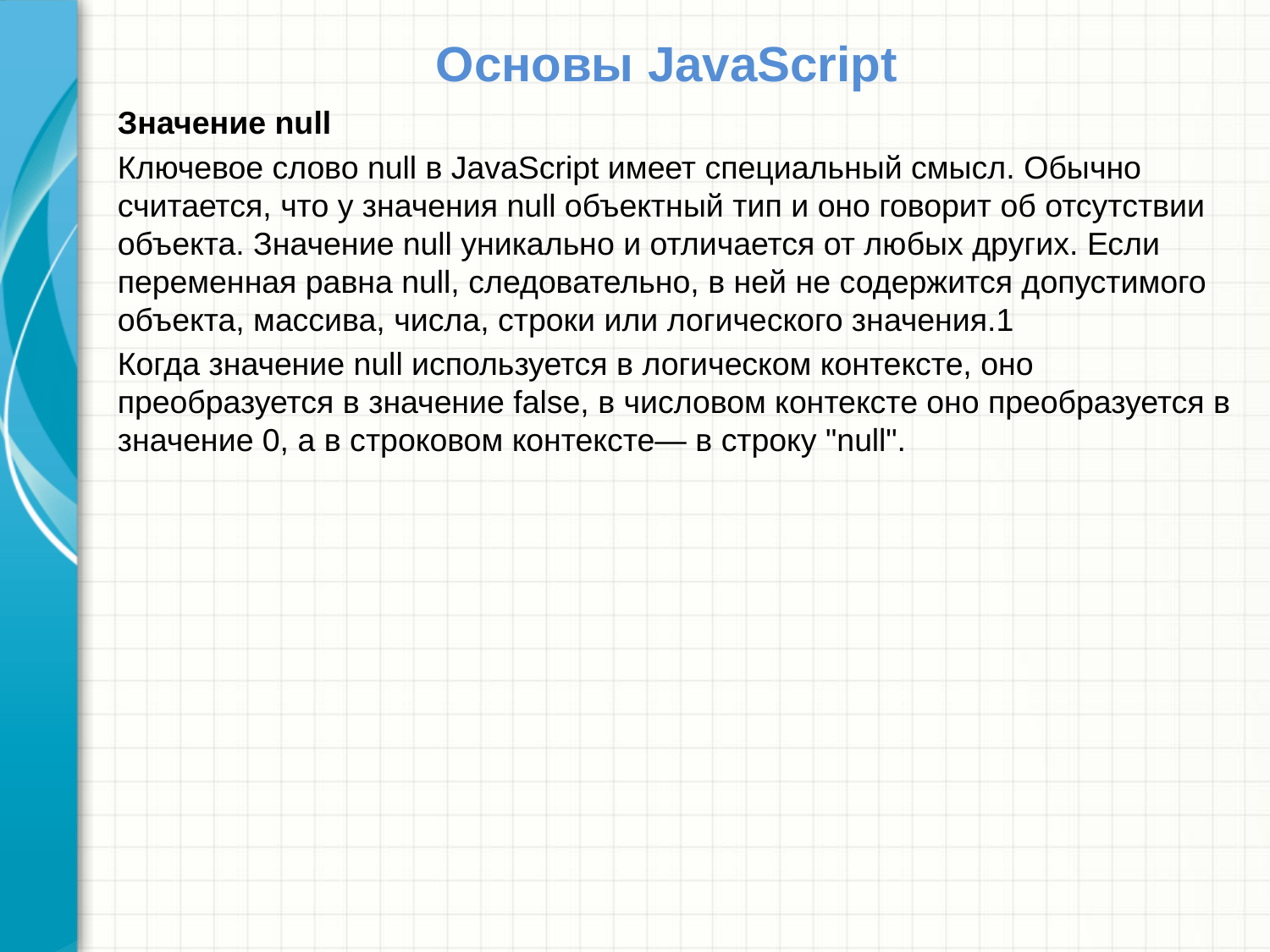

# Основы JavaScript
Значение null
Ключевое слово null в JavaScript имеет специальный смысл. Обычно считается, что у значения null объектный тип и оно говорит об отсутствии объекта. Значение null уникально и отличается от любых других. Если переменная равна null, следовательно, в ней не содержится допустимого объекта, массива, числа, строки или логического значения.1
Когда значение null используется в логическом контексте, оно преобразуется в значение false, в числовом контексте оно преобразуется в значение 0, а в строковом контексте— в строку "null".